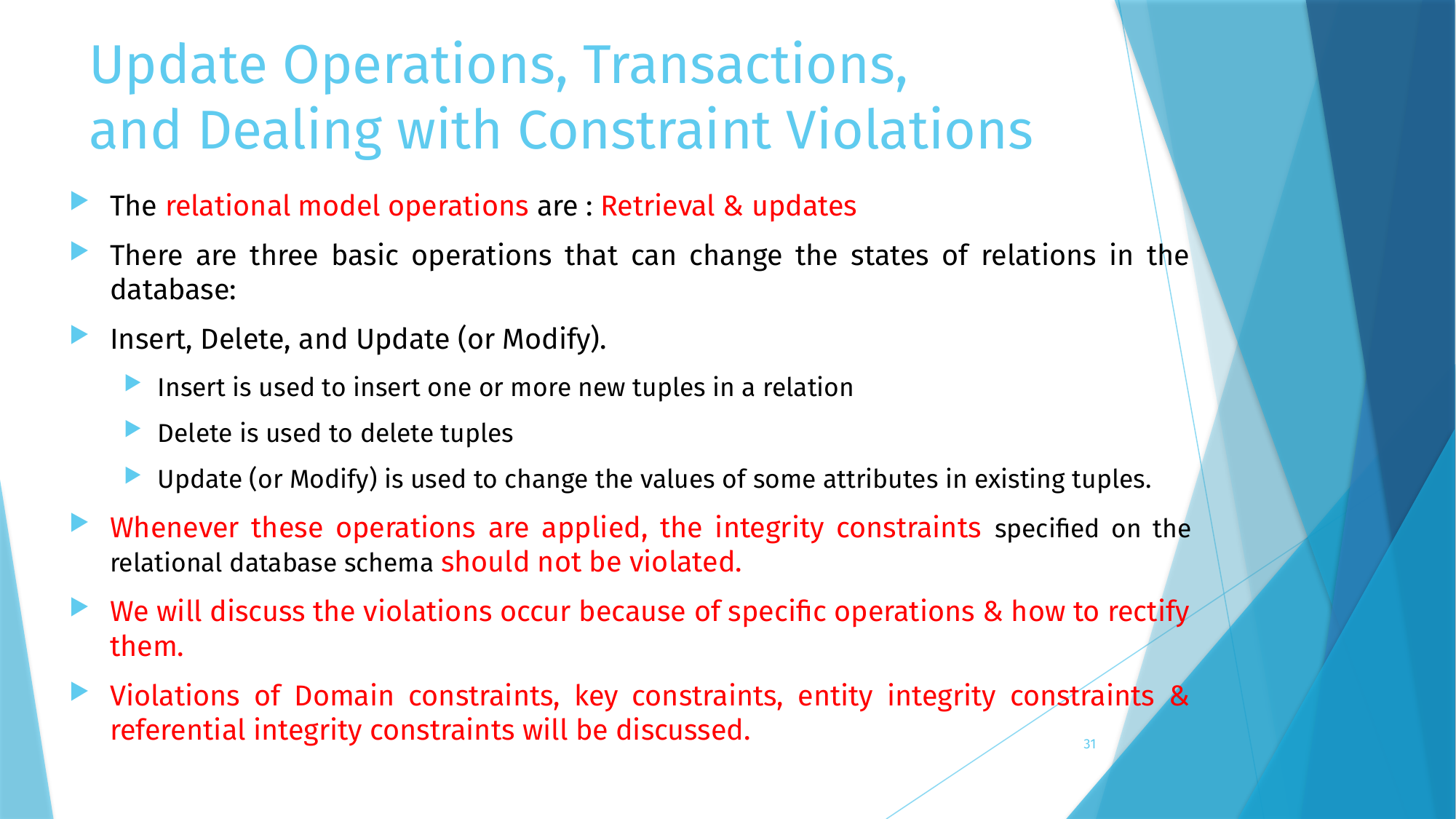

# Update Operations, Transactions, and Dealing with Constraint Violations
The relational model operations are : Retrieval & updates
There are three basic operations that can change the states of relations in the database:
Insert, Delete, and Update (or Modify).
Insert is used to insert one or more new tuples in a relation
Delete is used to delete tuples
Update (or Modify) is used to change the values of some attributes in existing tuples.
Whenever these operations are applied, the integrity constraints specified on the relational database schema should not be violated.
We will discuss the violations occur because of specific operations & how to rectify them.
Violations of Domain constraints, key constraints, entity integrity constraints & referential integrity constraints will be discussed.
31